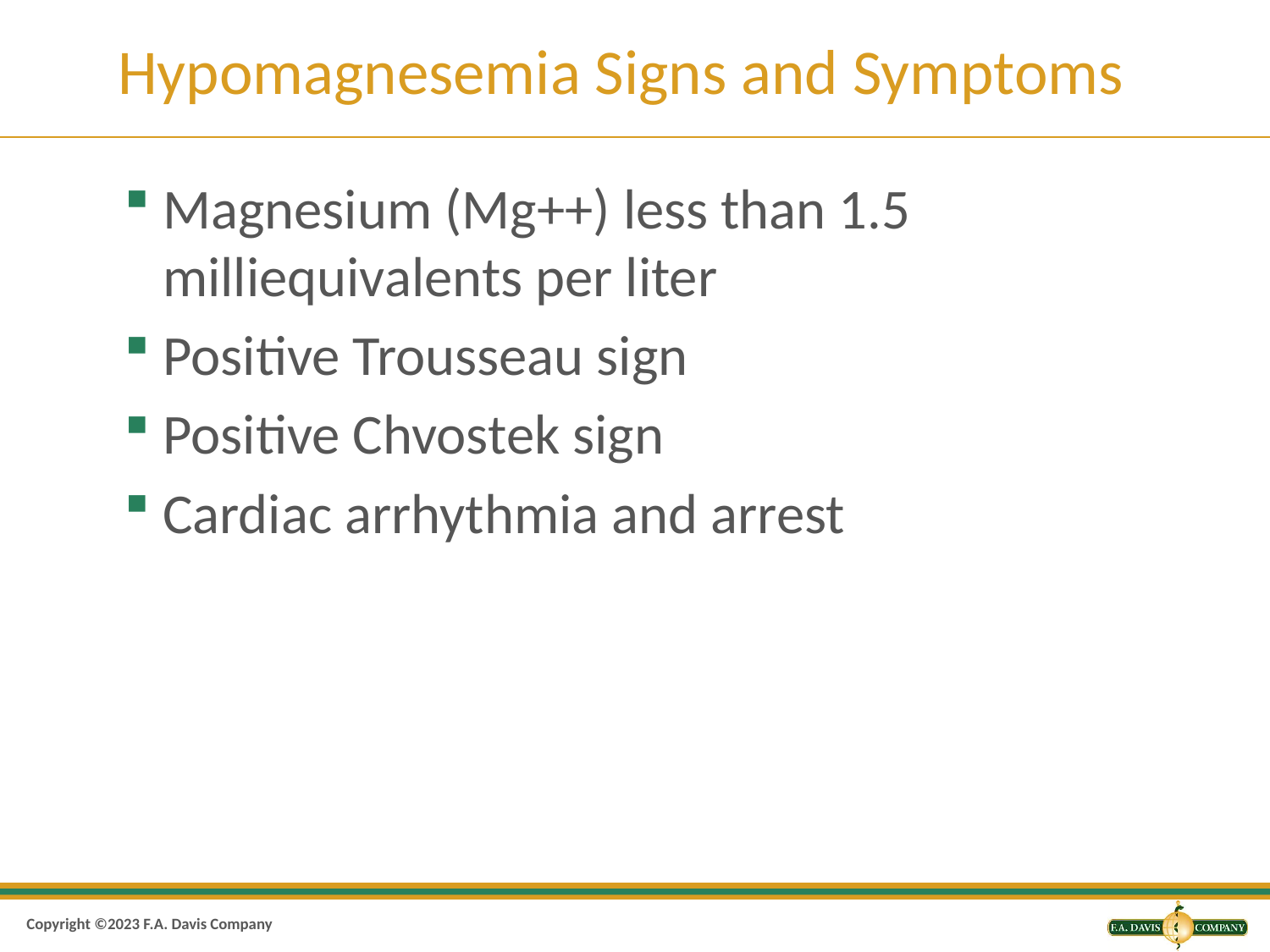

# Hypomagnesemia Signs and Symptoms
Magnesium (Mg++) less than 1.5 milliequivalents per liter
Positive Trousseau sign
Positive Chvostek sign
Cardiac arrhythmia and arrest